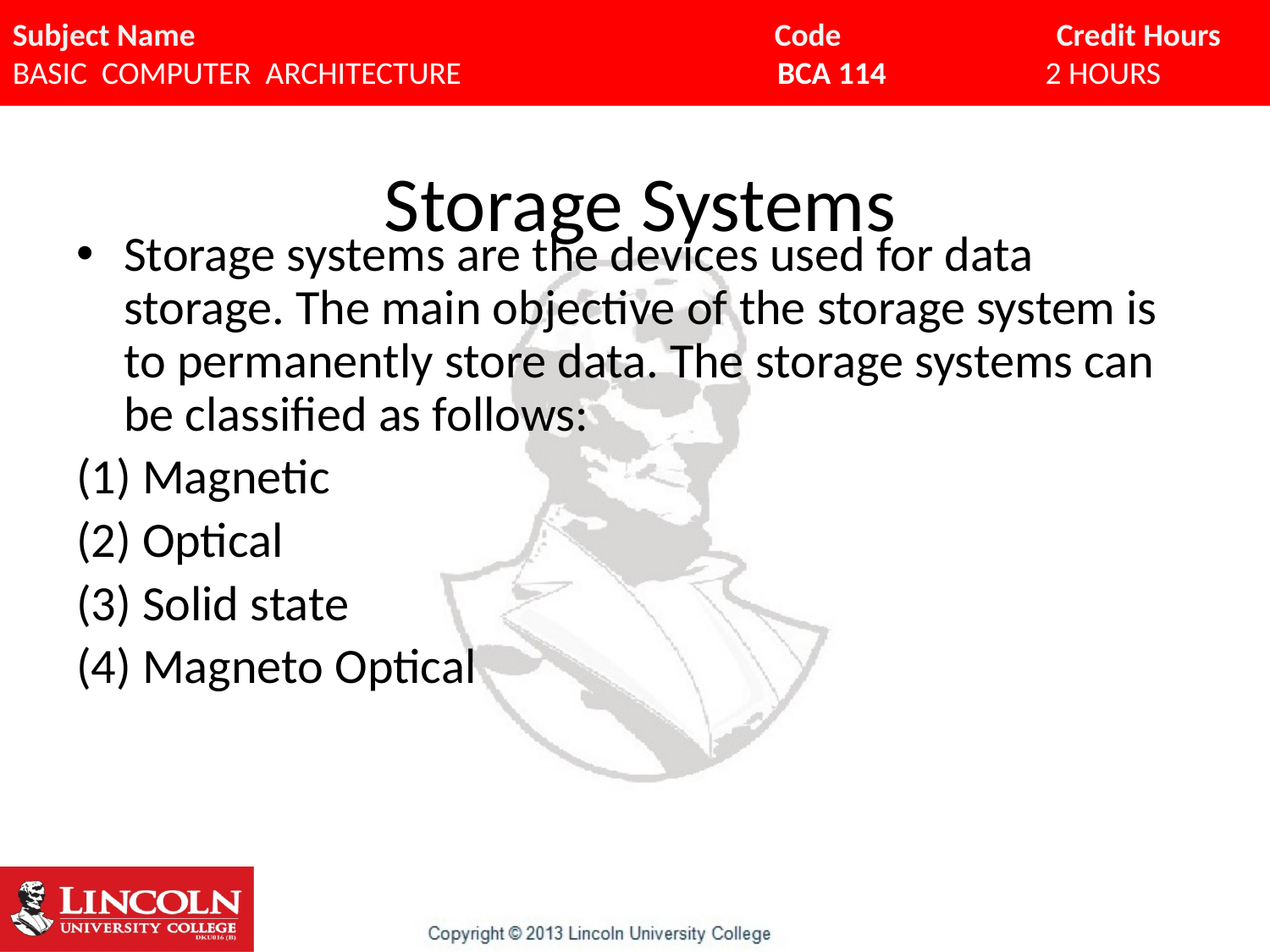

# Storage Systems
Storage systems are the devices used for data storage. The main objective of the storage system is to permanently store data. The storage systems can be classified as follows:
(1) Magnetic
(2) Optical
(3) Solid state
(4) Magneto Optical